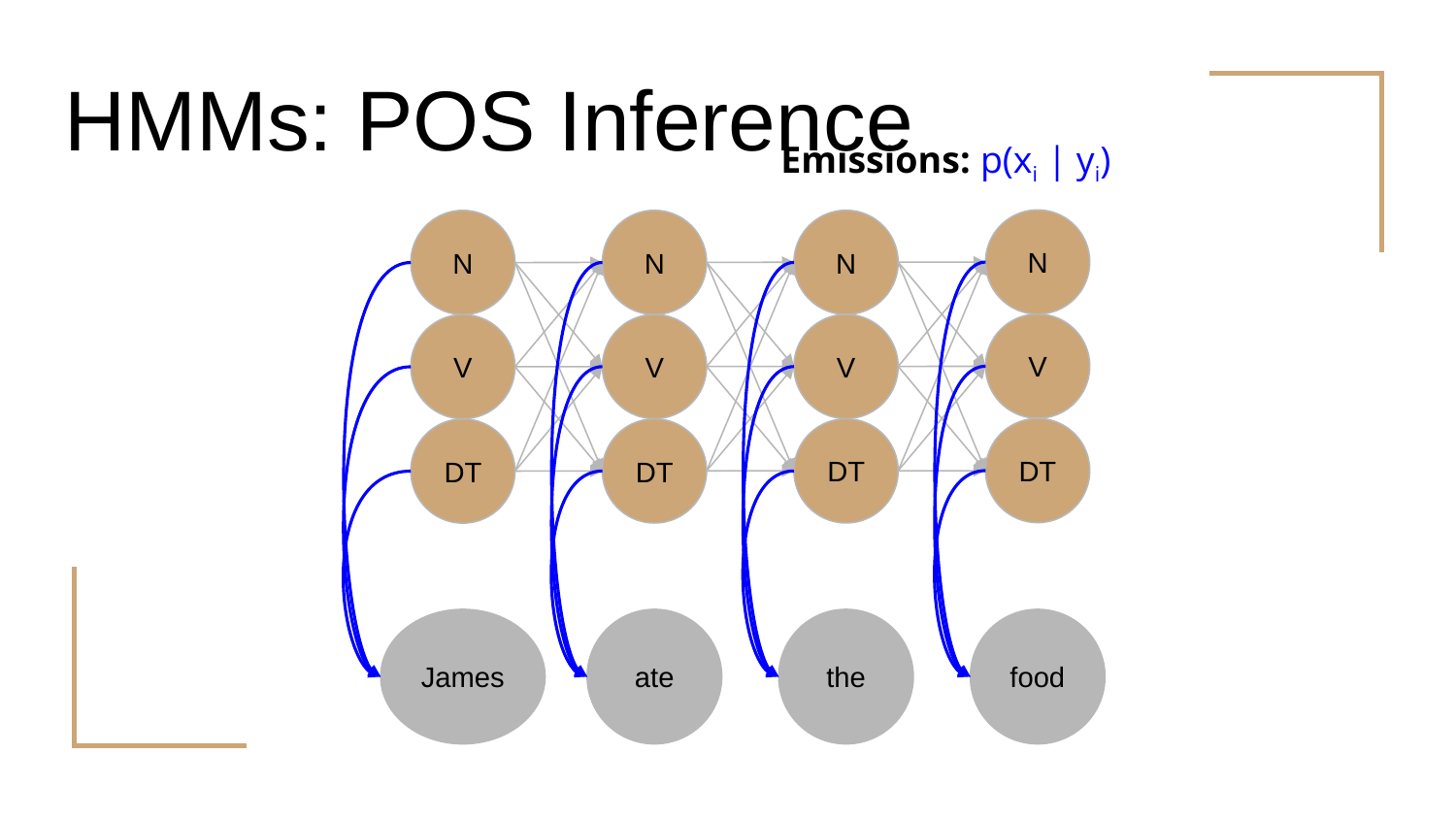

# HMMs: POS Inference

Emissions: p(xi | yi)
N
N
N
N
V
V
V
V
DT
DT
DT
DT
James
ate
the
food